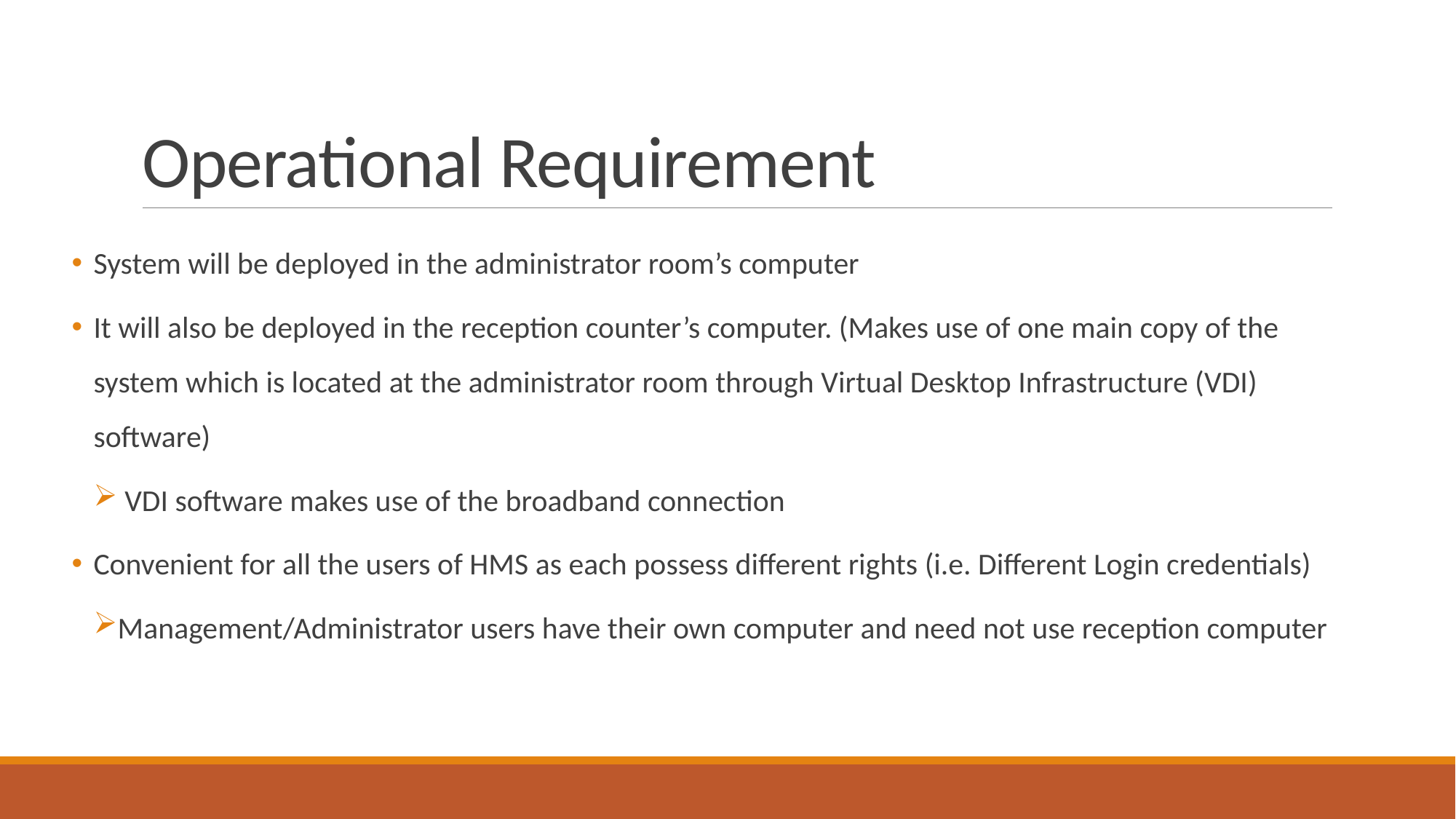

# Operational Requirement
System will be deployed in the administrator room’s computer
It will also be deployed in the reception counter’s computer. (Makes use of one main copy of the system which is located at the administrator room through Virtual Desktop Infrastructure (VDI) software)
 VDI software makes use of the broadband connection
Convenient for all the users of HMS as each possess different rights (i.e. Different Login credentials)
Management/Administrator users have their own computer and need not use reception computer